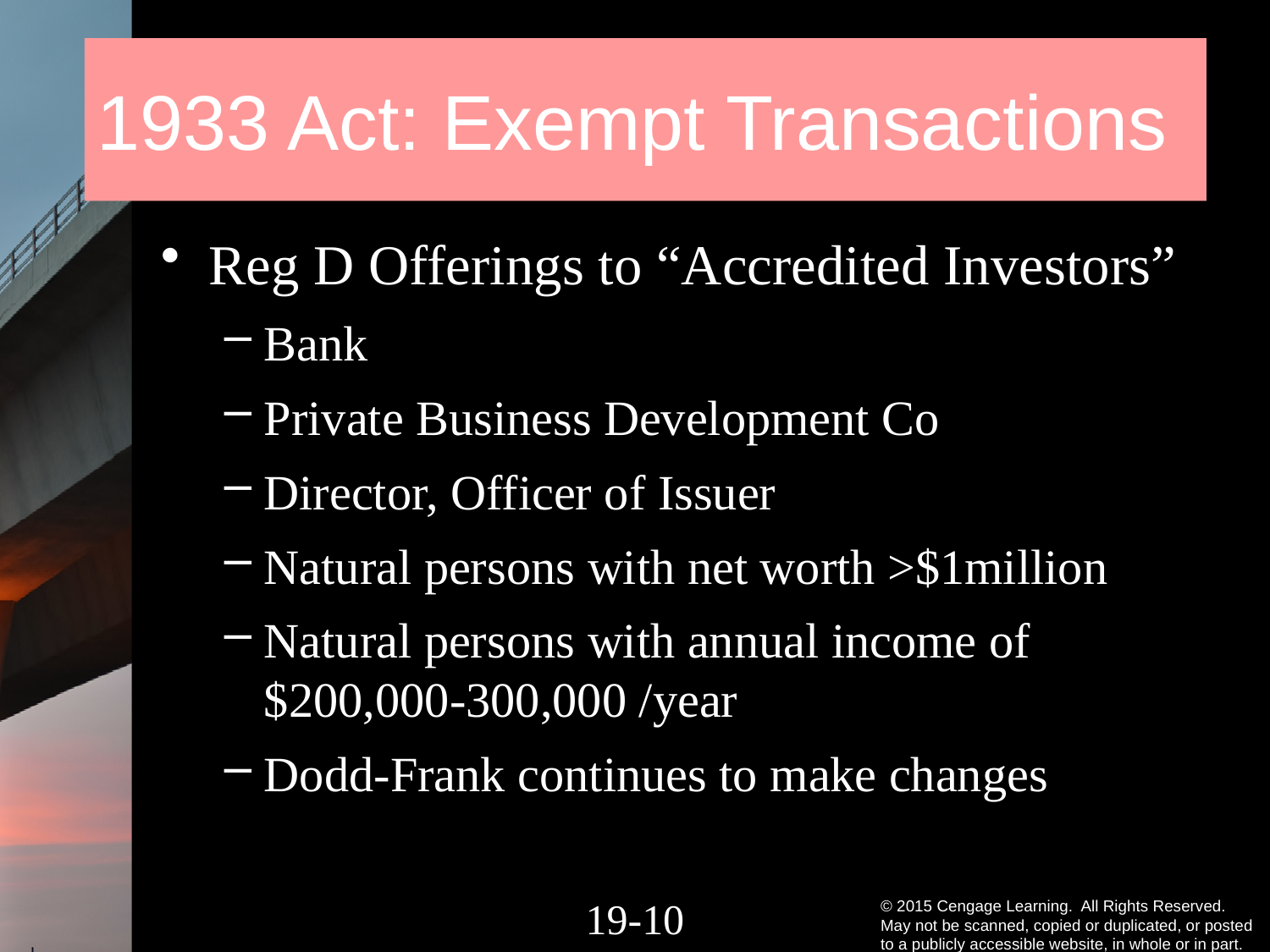

# 1933 Act: Exempt Transactions
Reg D Offerings to “Accredited Investors”
Bank
Private Business Development Co
Director, Officer of Issuer
Natural persons with net worth >$1million
Natural persons with annual income of $200,000-300,000 /year
Dodd-Frank continues to make changes
19-10